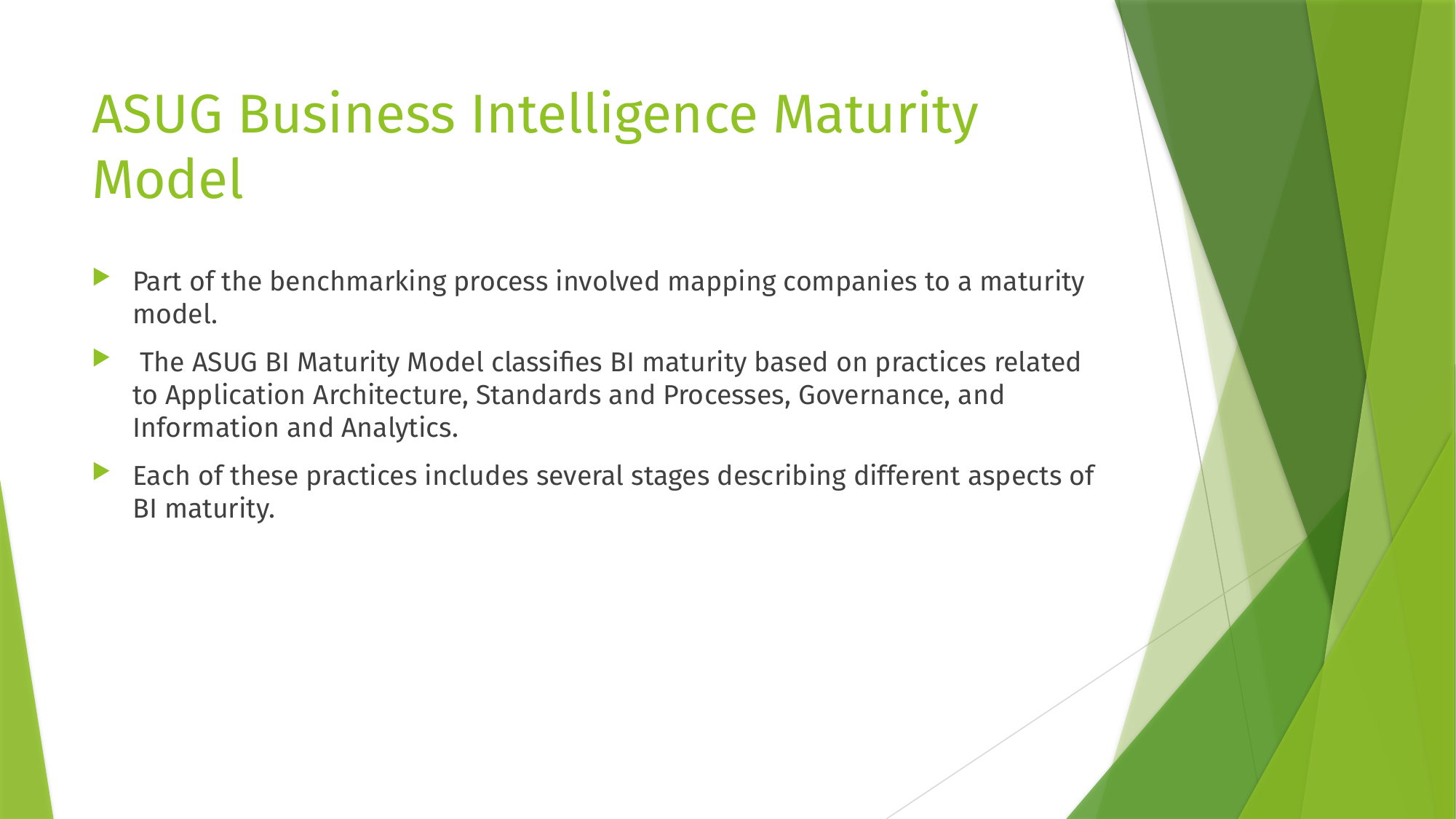

# ASUG Business Intelligence Maturity Model
Part of the benchmarking process involved mapping companies to a maturity model.
 The ASUG BI Maturity Model classifies BI maturity based on practices related to Application Architecture, Standards and Processes, Governance, and Information and Analytics.
Each of these practices includes several stages describing different aspects of BI maturity.